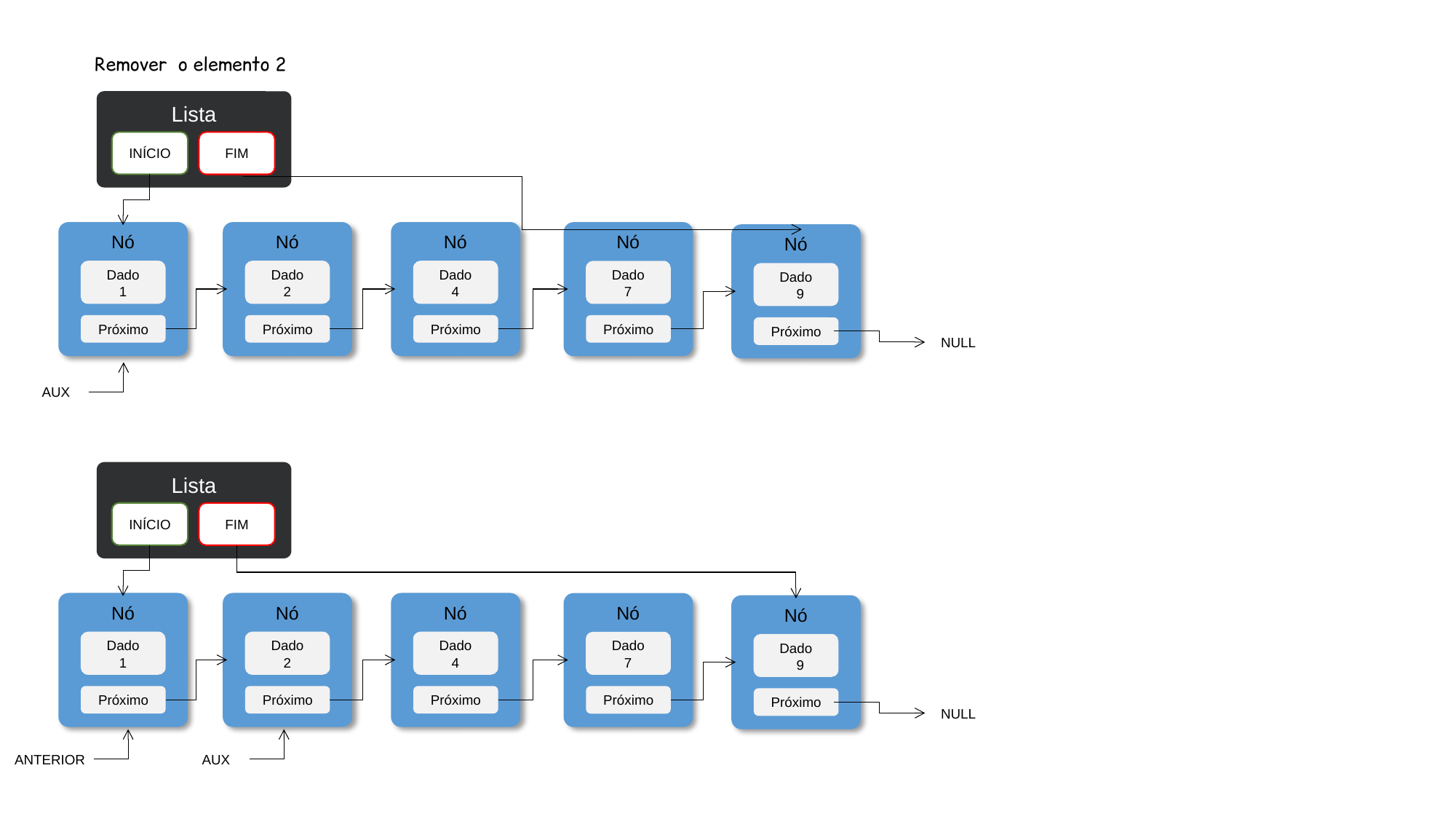

Remover  o elemento 2

Lista

INÍCIO

FIM

Nó

Dado
1

Próximo

Nó

Dado
2

Próximo

Nó

Dado
4

Próximo

Nó

Dado
7

Próximo

Nó

Dado
9

Próximo
NULL
AUX

Lista

INÍCIO

FIM

Nó

Dado
1

Próximo

Nó

Dado
2

Próximo

Nó

Dado
4

Próximo

Nó

Dado
7

Próximo

Nó

Dado
9

Próximo
NULL
ANTERIOR
AUX